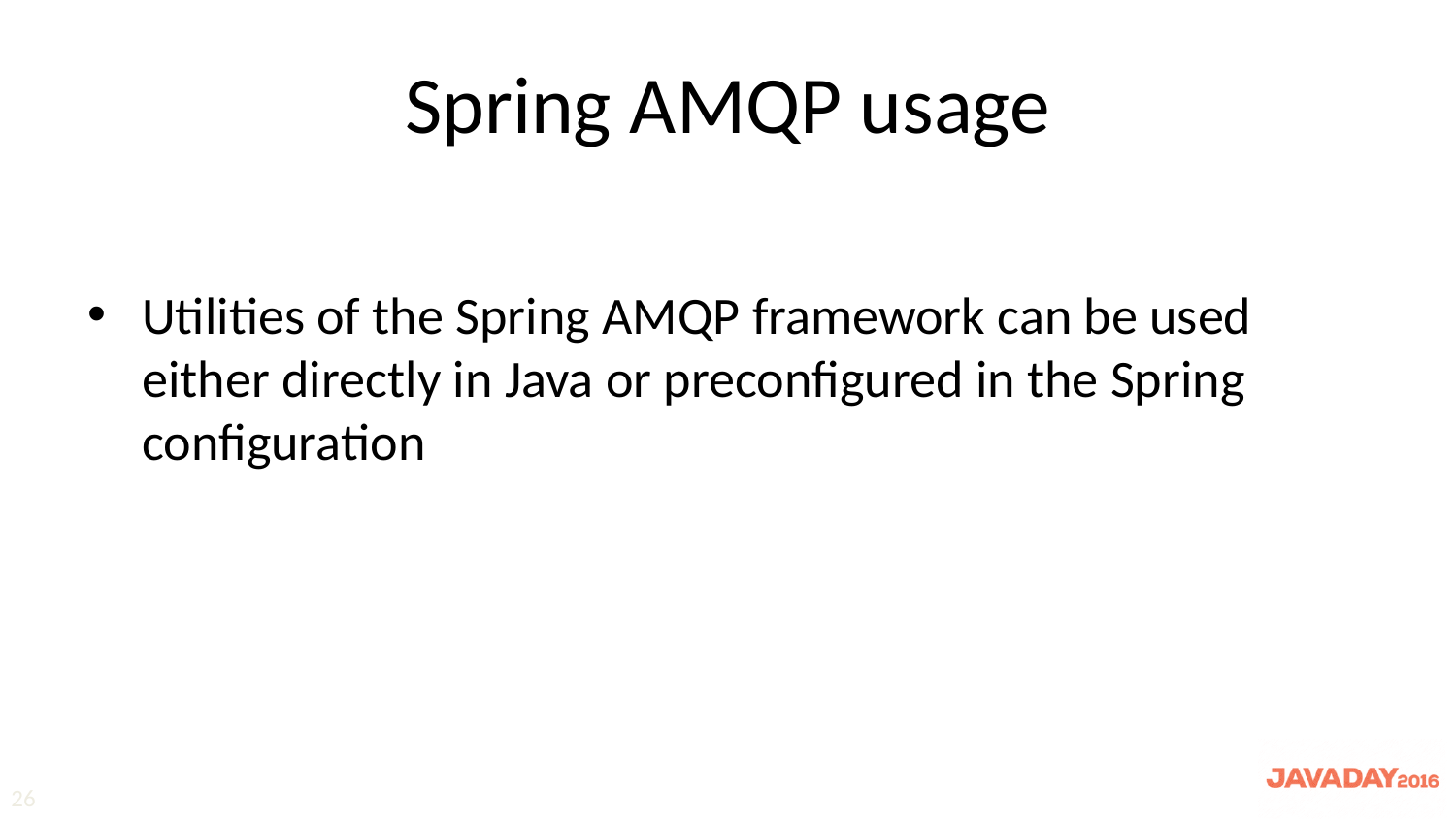

# Spring AMQP usage

Utilities of the Spring AMQP framework can be used either directly in Java or preconfigured in the Spring configuration

26